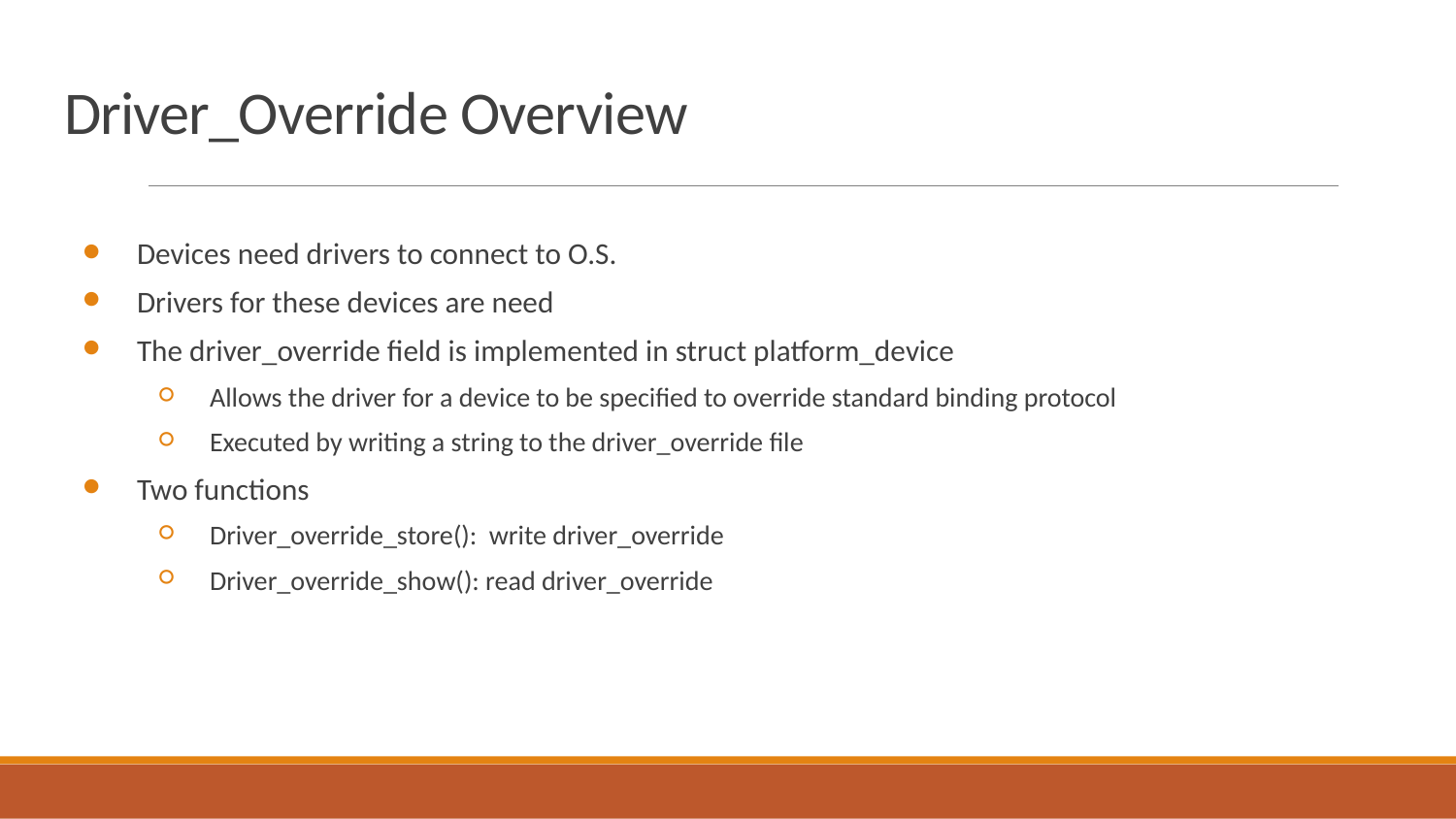

# Driver_Override Overview
Devices need drivers to connect to O.S.
Drivers for these devices are need
The driver_override field is implemented in struct platform_device
Allows the driver for a device to be specified to override standard binding protocol
Executed by writing a string to the driver_override file
Two functions
Driver_override_store():  write driver_override
Driver_override_show(): read driver_override